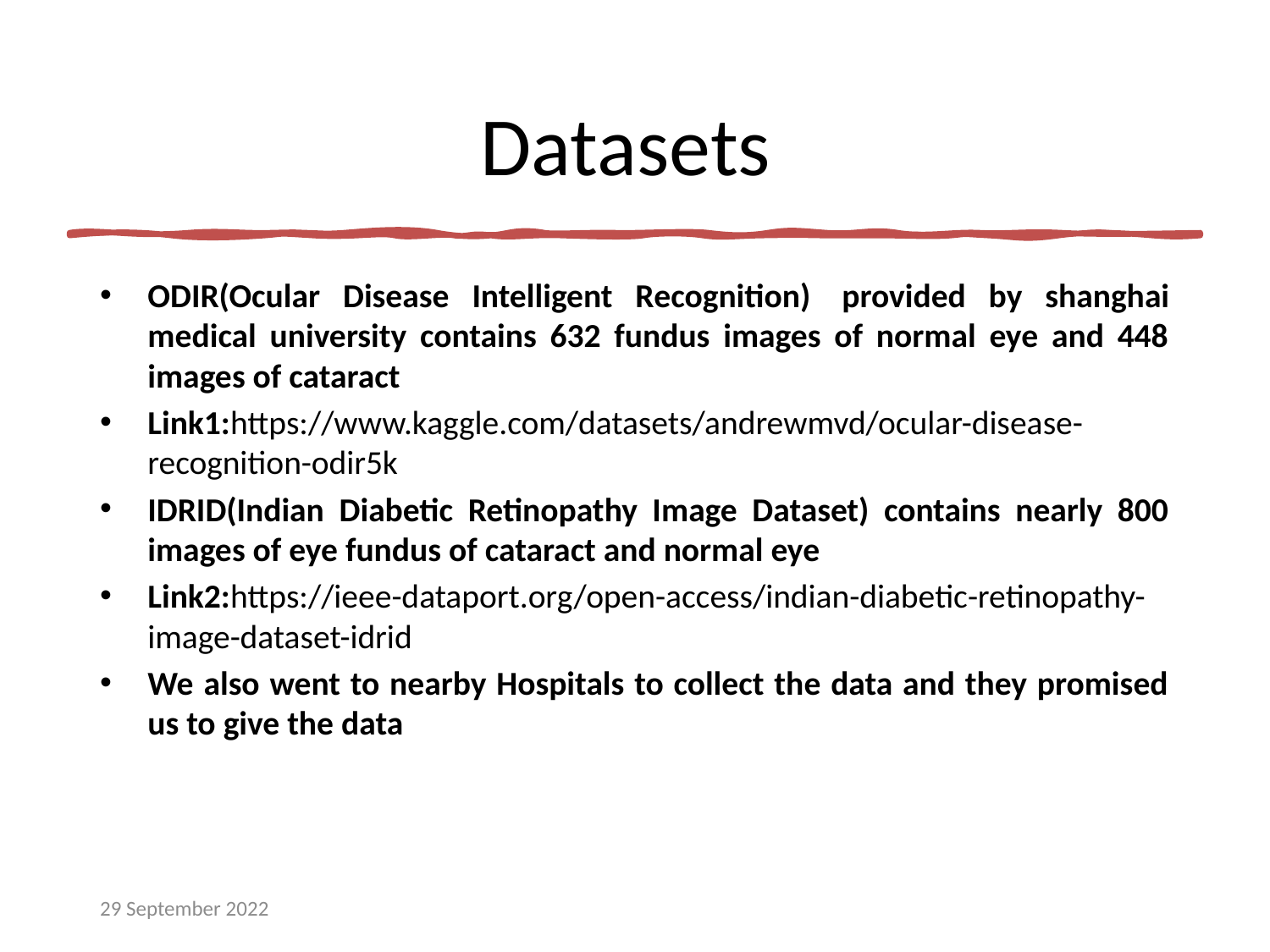

# Datasets

ODIR(Ocular Disease Intelligent Recognition)  provided by shanghai medical university contains 632 fundus images of normal eye and 448 images of cataract
Link1:https://www.kaggle.com/datasets/andrewmvd/ocular-disease-recognition-odir5k
IDRID(Indian Diabetic Retinopathy Image Dataset) contains nearly 800 images of eye fundus of cataract and normal eye
Link2:https://ieee-dataport.org/open-access/indian-diabetic-retinopathy-image-dataset-idrid
We also went to nearby Hospitals to collect the data and they promised us to give the data

29 September 2022